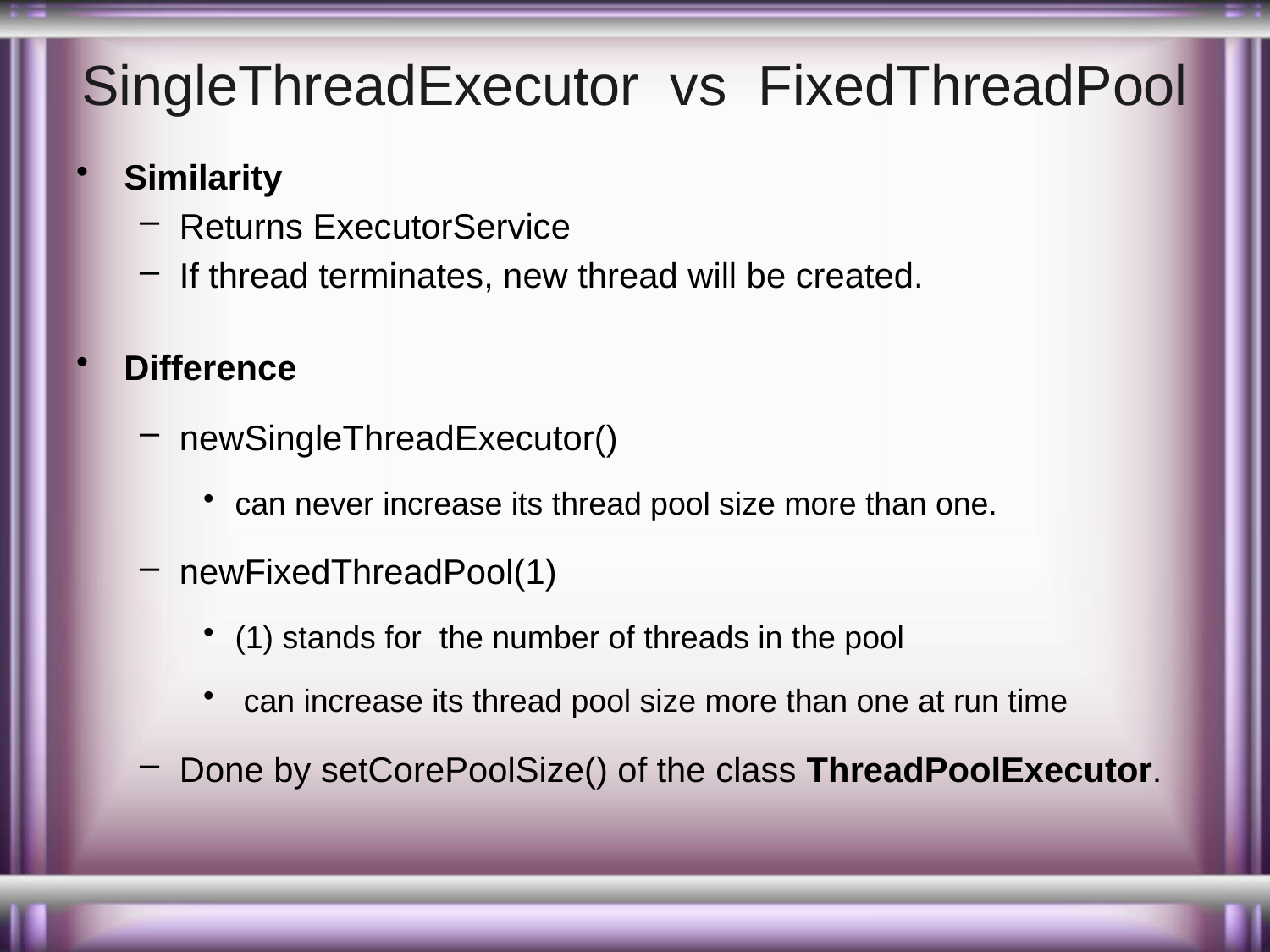

# SingleThreadExecutor  vs  FixedThreadPool
Similarity
Returns ExecutorService
If thread terminates, new thread will be created.
Difference
newSingleThreadExecutor()
can never increase its thread pool size more than one.
newFixedThreadPool(1)
(1) stands for  the number of threads in the pool
 can increase its thread pool size more than one at run time
Done by setCorePoolSize() of the class ThreadPoolExecutor.